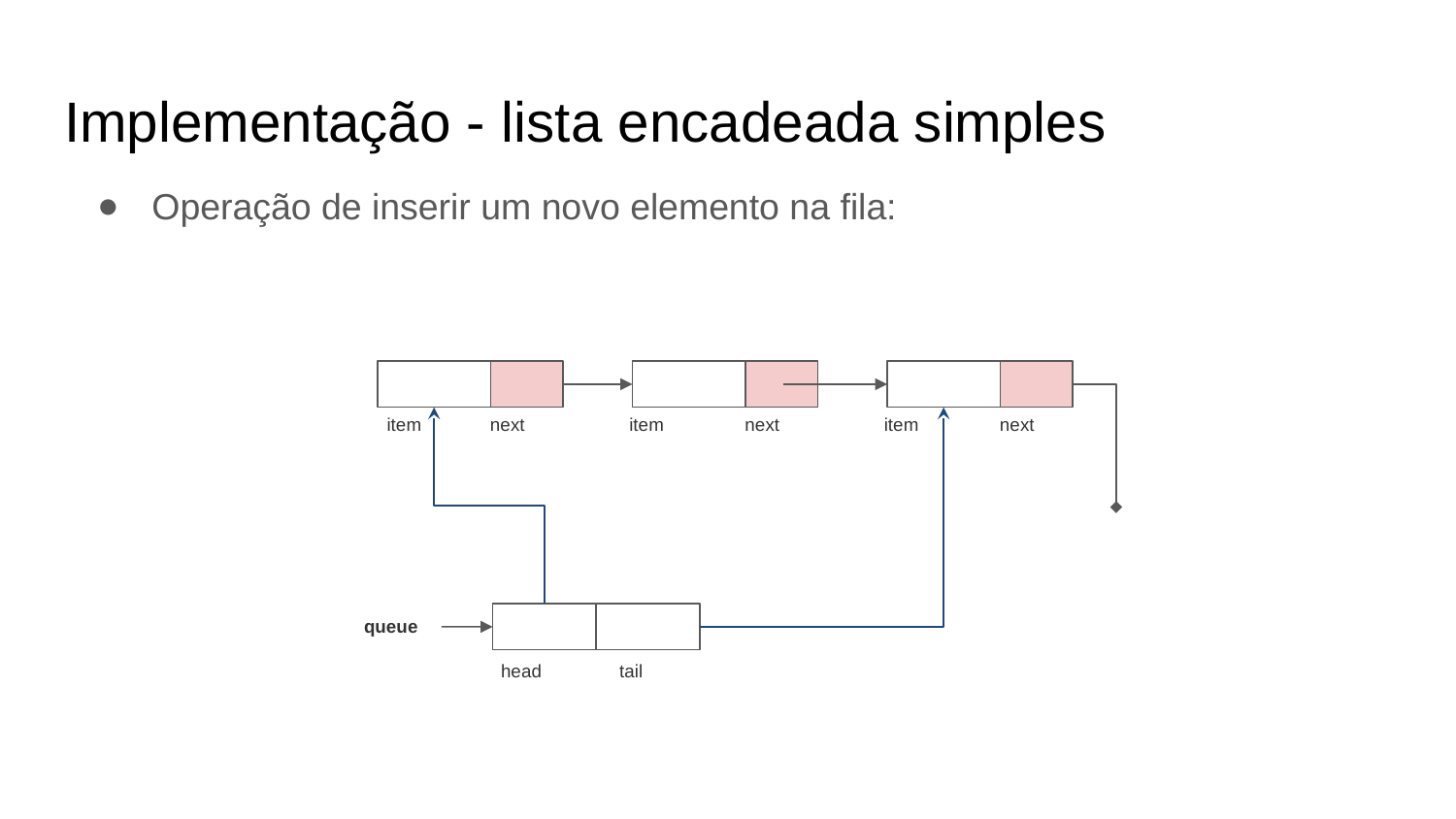

Implementação - lista encadeada simples
Operação de inserir um novo elemento na fila:

item
next

item
next

item
next
queue

head
tail